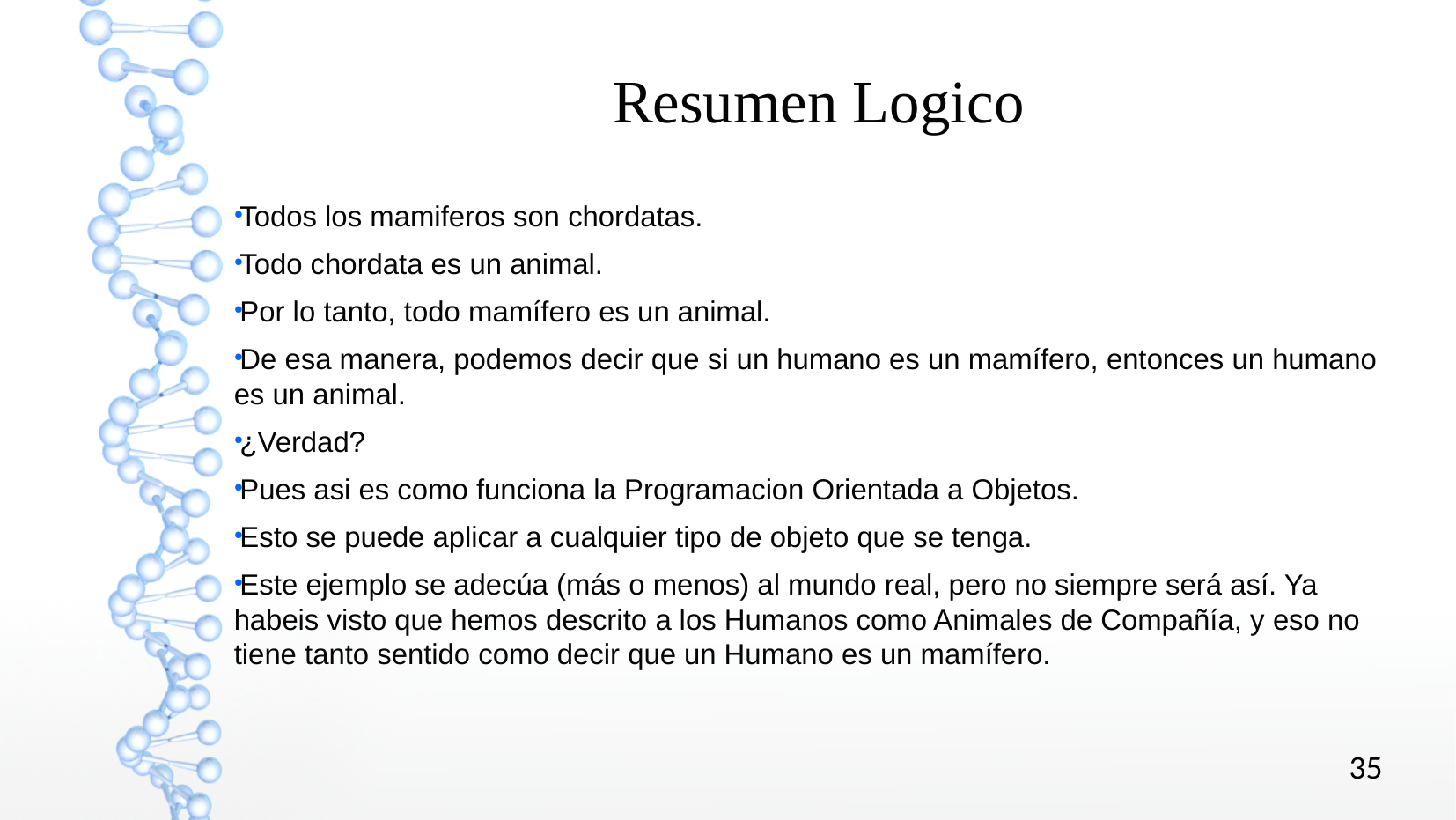

Resumen Logico
Todos los mamiferos son chordatas.
Todo chordata es un animal.
Por lo tanto, todo mamífero es un animal.
De esa manera, podemos decir que si un humano es un mamífero, entonces un humano es un animal.
¿Verdad?
Pues asi es como funciona la Programacion Orientada a Objetos.
Esto se puede aplicar a cualquier tipo de objeto que se tenga.
Este ejemplo se adecúa (más o menos) al mundo real, pero no siempre será así. Ya habeis visto que hemos descrito a los Humanos como Animales de Compañía, y eso no tiene tanto sentido como decir que un Humano es un mamífero.
35